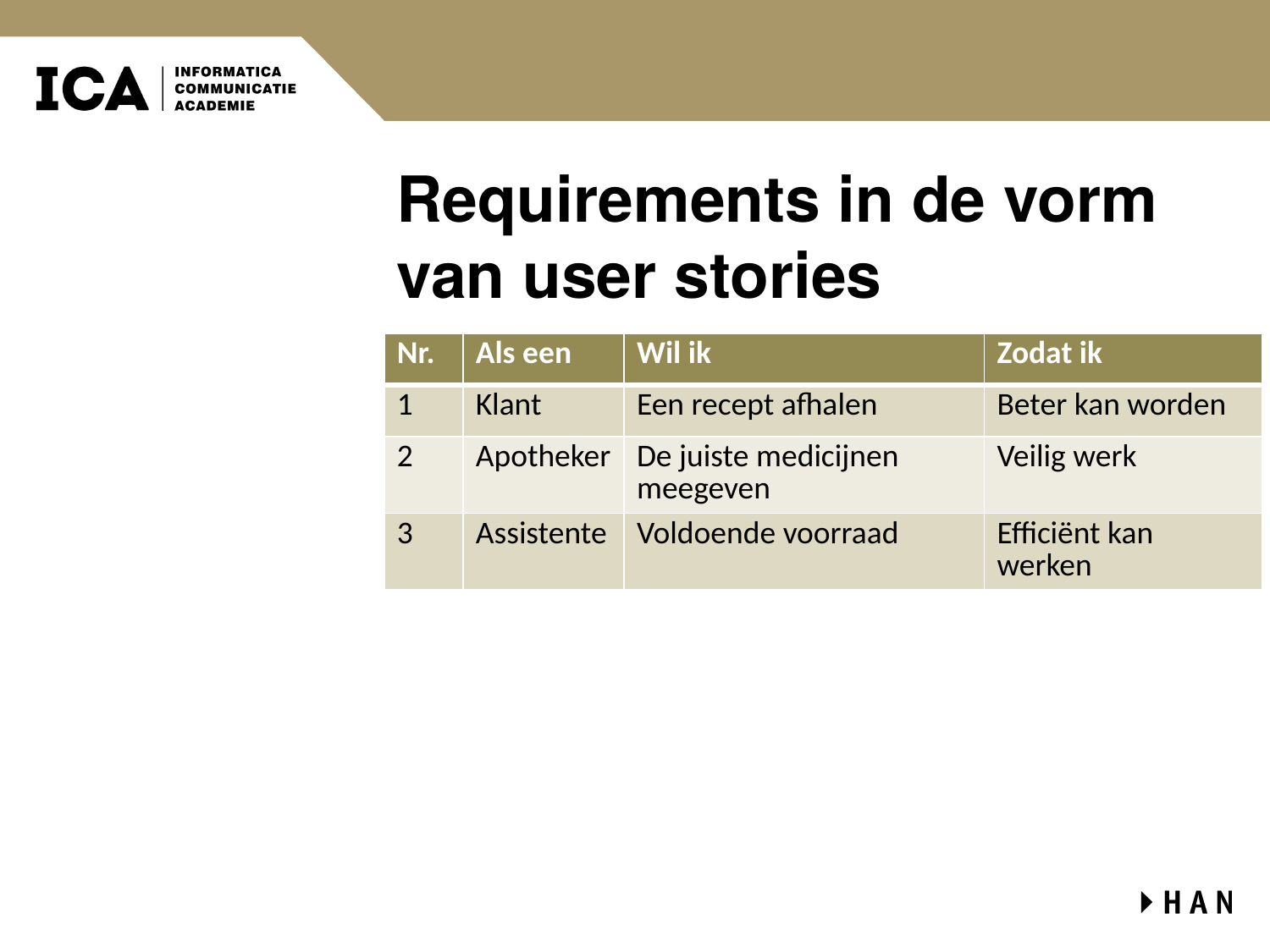

# Requirements in de vorm van user stories

| Nr. | Als een | Wil ik | Zodat ik |
| --- | --- | --- | --- |
| 1 | Klant | Een recept afhalen | Beter kan worden |
| 2 | Apotheker | De juiste medicijnen meegeven | Veilig werk |
| 3 | Assistente | Voldoende voorraad | Efficiënt kan werken |